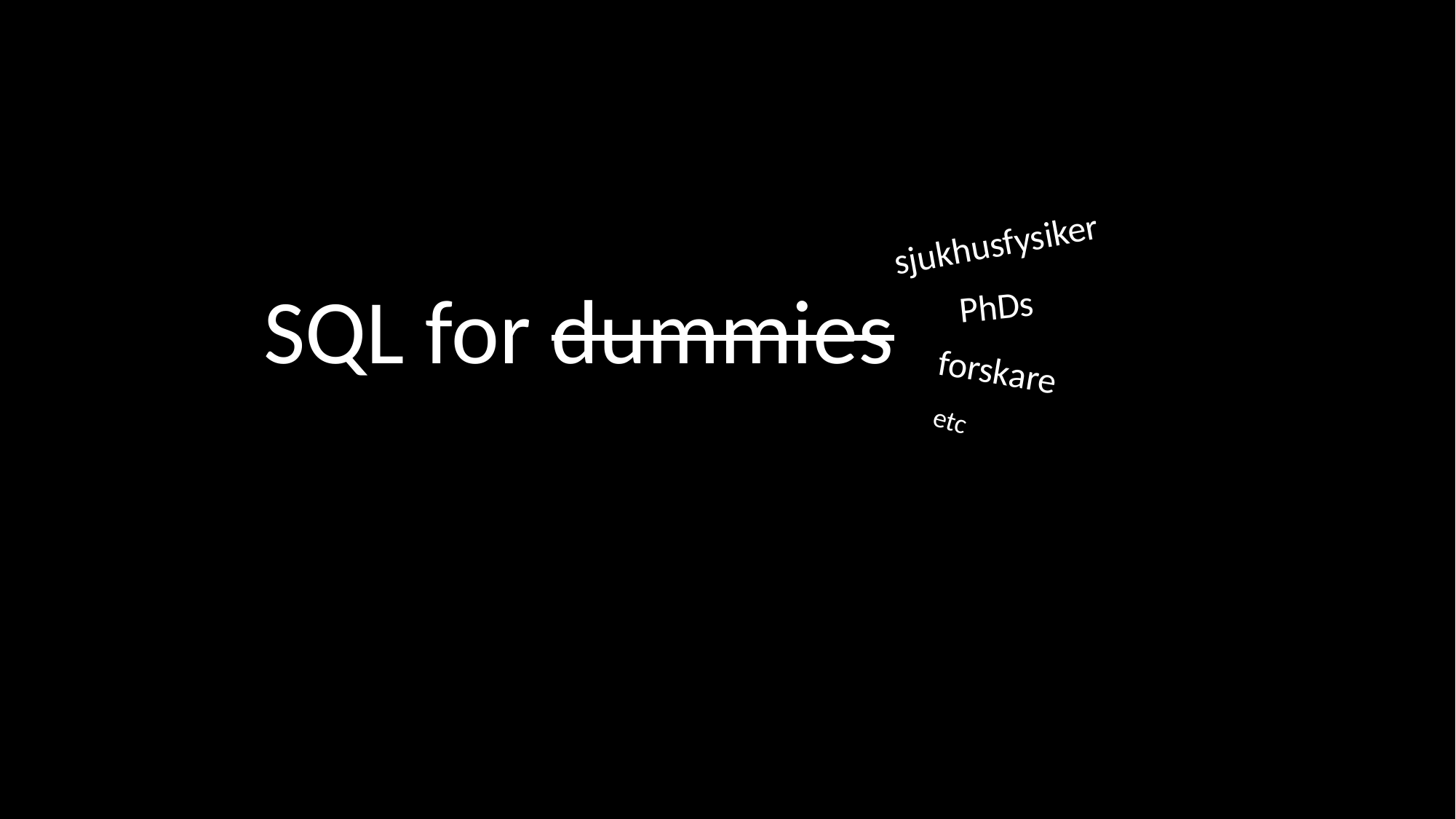

sjukhusfysiker
# SQL for dummies
PhDs
forskare
etc